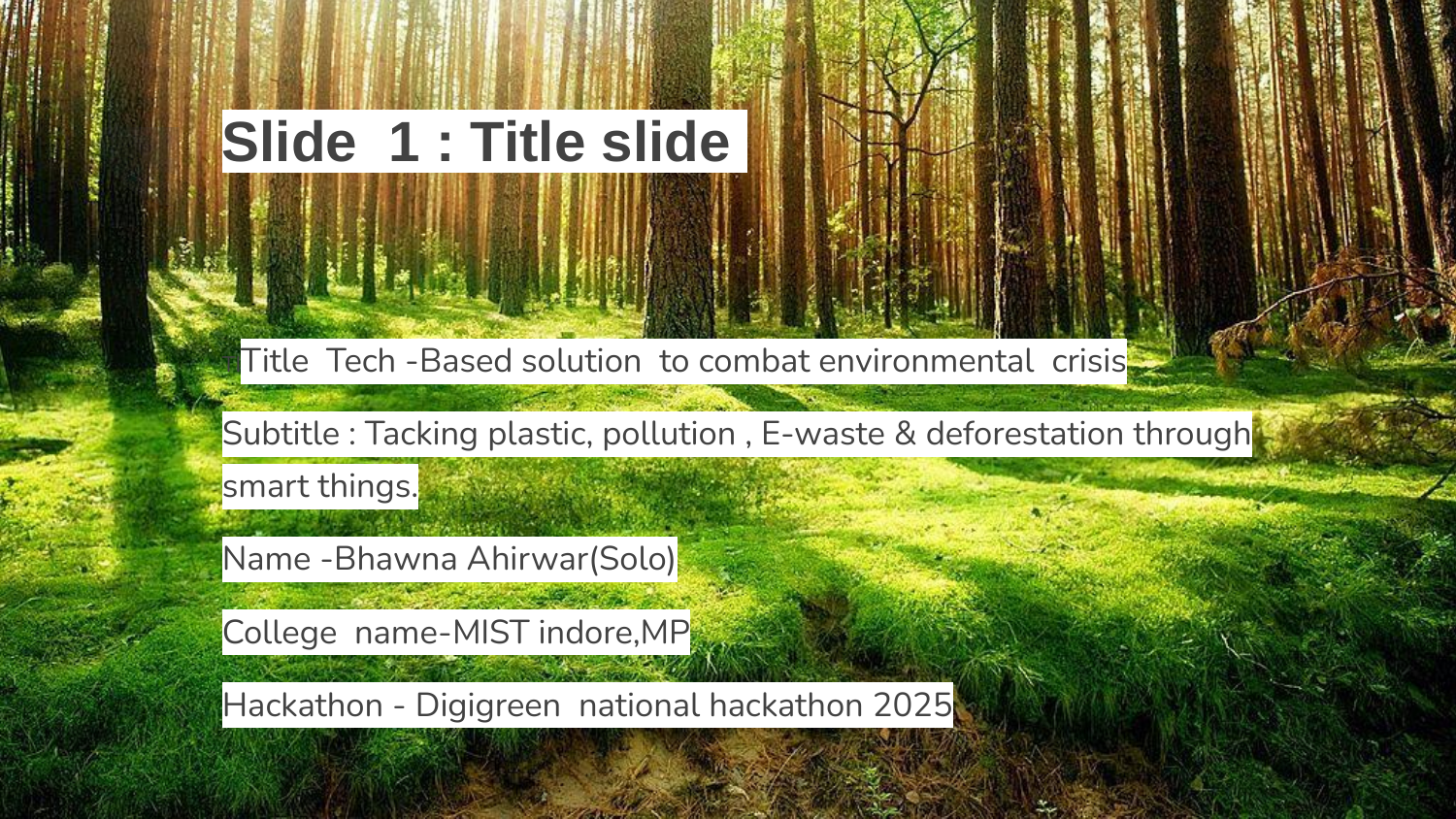

# Slide  1 : Title slide
TITitle  Tech -Based solution  to combat environmental  crisis
Subtitle : Tacking plastic, pollution , E-waste & deforestation through smart things.
Name -Bhawna Ahirwar(Solo)
College  name-MIST indore,MP
Hackathon - Digigreen  national hackathon 2025